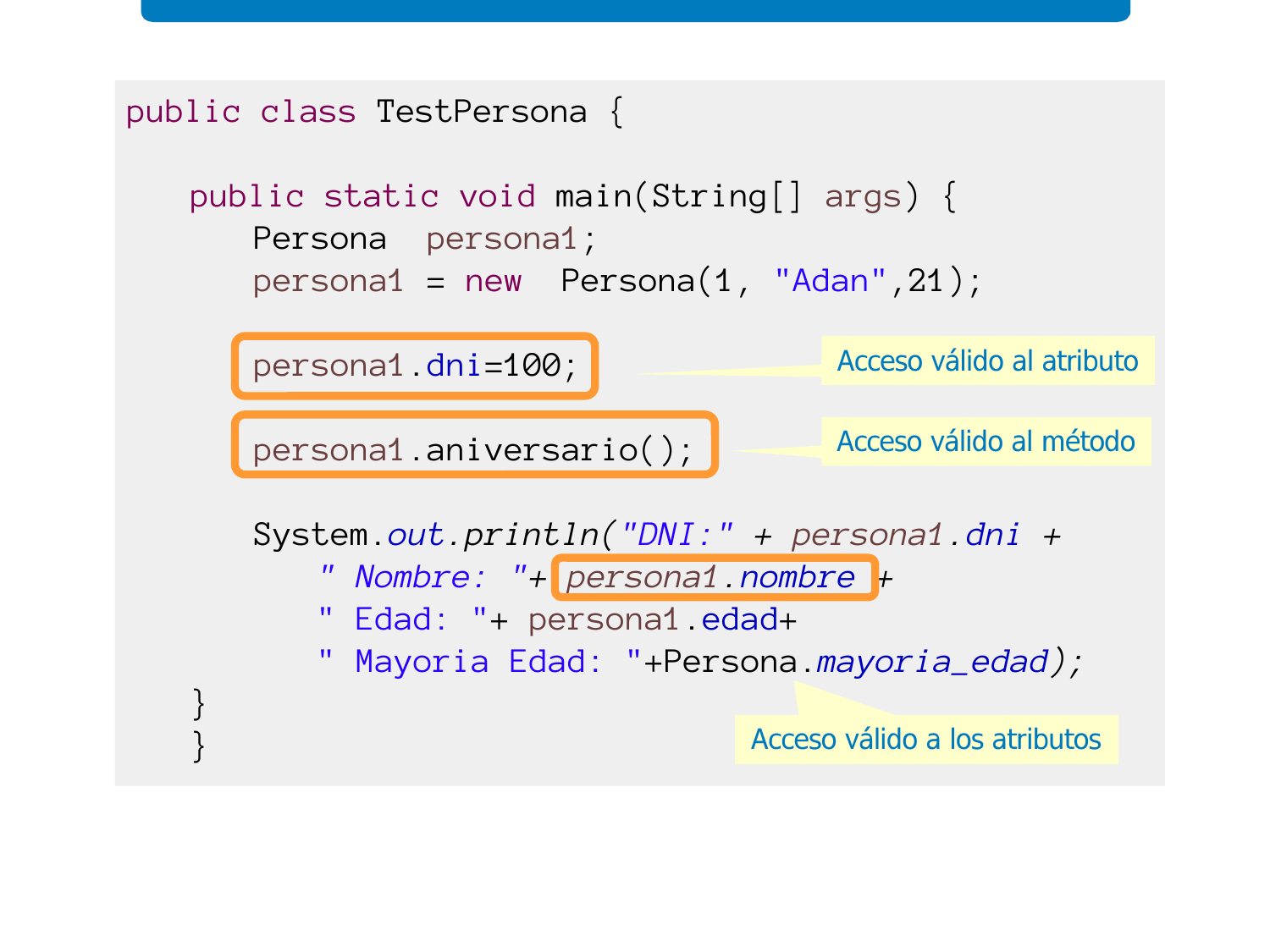

public class TestPersona {

public static void main(String[] args) {
Persona  persona1;
persona1 = new  Persona(1, "Adan",21);

persona1.dni=100;

persona1.aniversario();

System.out.println("DNI:" + persona1.dni +
" Nombre: "+ persona1.nombre +
" Edad: "+ persona1.edad+
" Mayoria Edad: "+Persona.mayoria_edad);
}
}

Acceso válido al atributo

Acceso válido al método

Acceso válido a los atributos